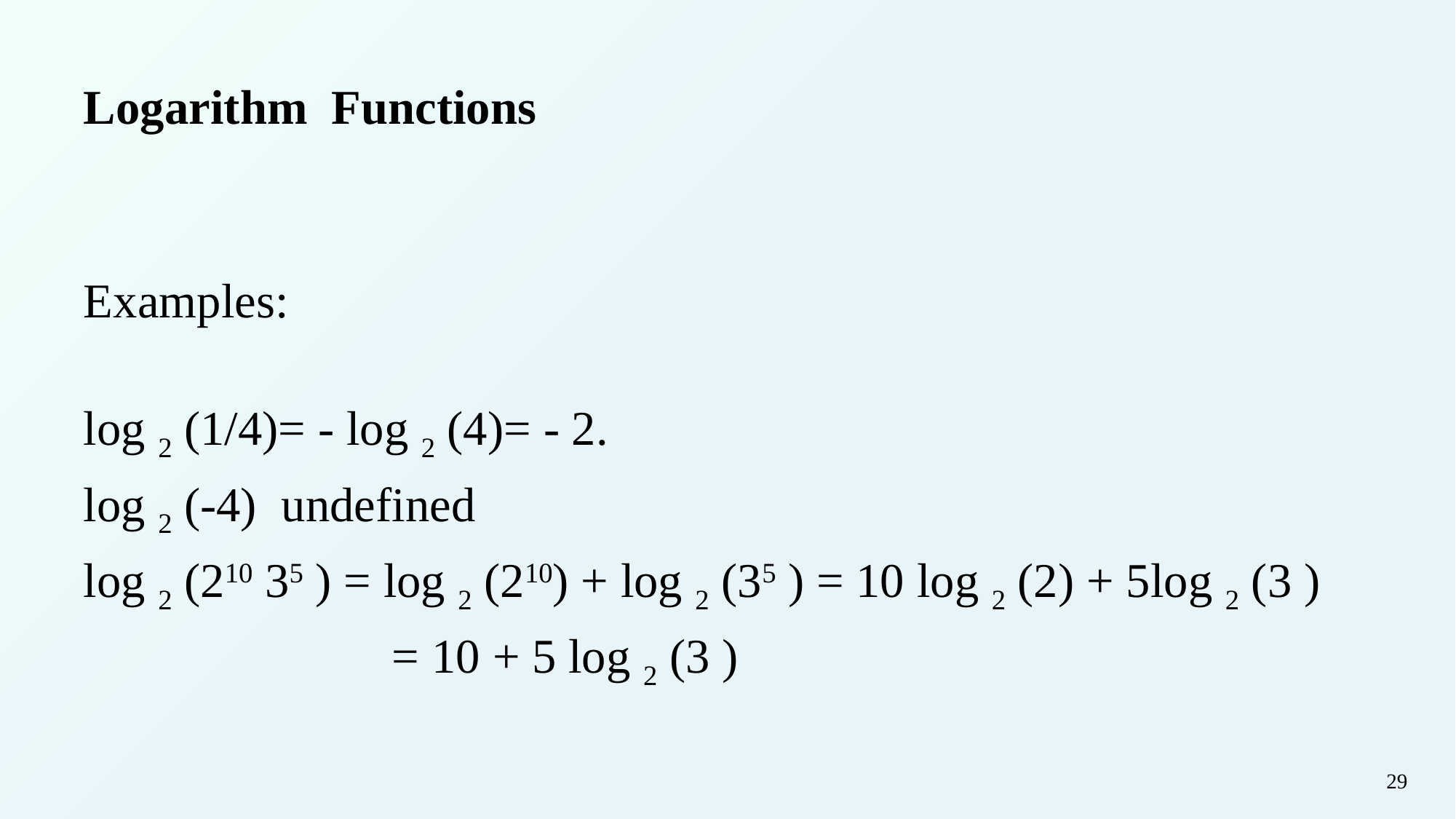

# Logarithm  Functions
Examples:

log 2 (1/4)= - log 2 (4)= - 2.
log 2 (-4)  undefined
log 2 (210 35 ) = log 2 (210) + log 2 (35 ) = 10 log 2 (2) + 5log 2 (3 )
		             = 10 + 5 log 2 (3 )

29